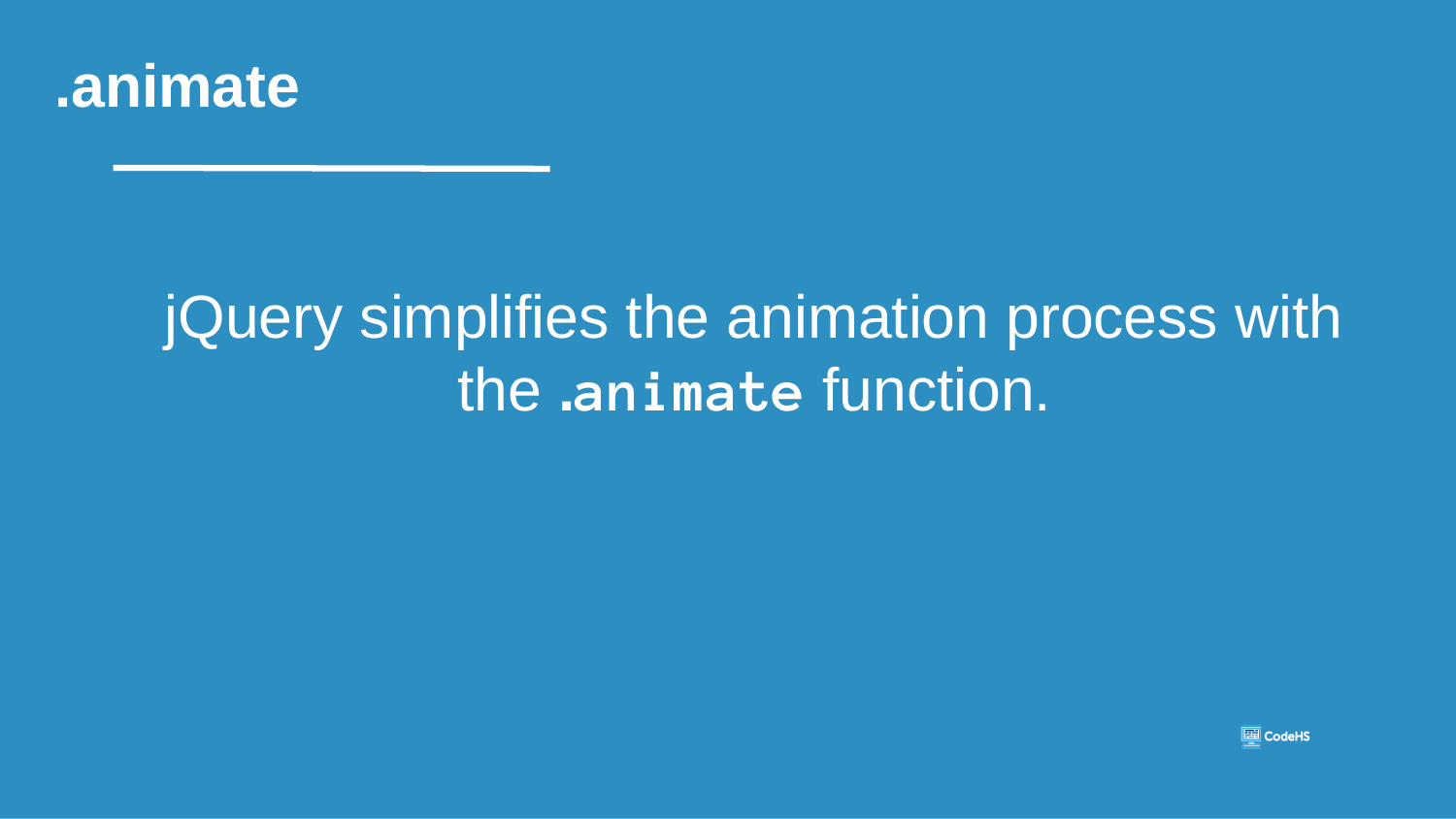

# .animate
jQuery simplifies the animation process with the .animate function.